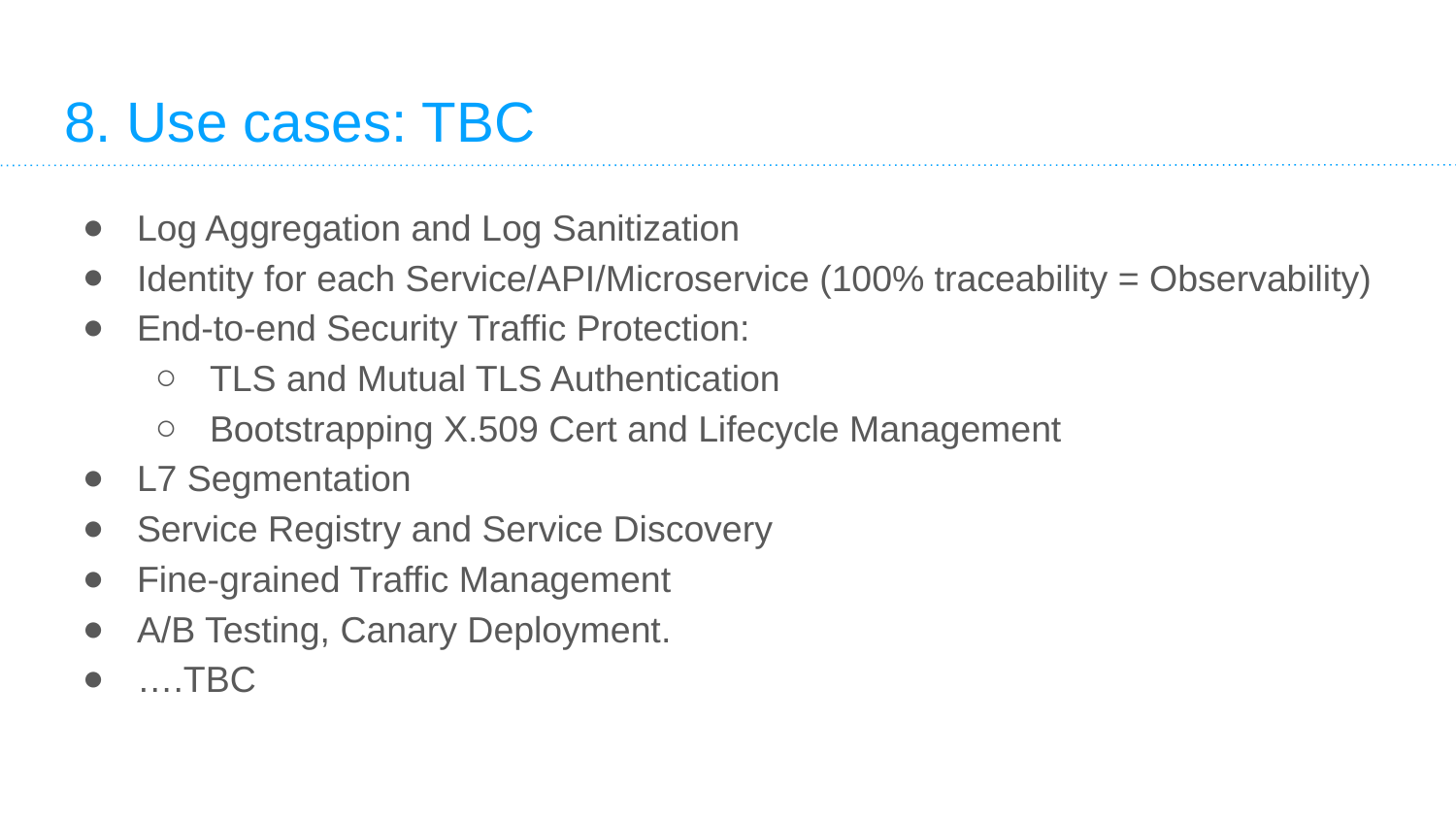

# 8. Use cases: TBC
Log Aggregation and Log Sanitization
Identity for each Service/API/Microservice (100% traceability = Observability)
End-to-end Security Traffic Protection:
TLS and Mutual TLS Authentication
Bootstrapping X.509 Cert and Lifecycle Management
L7 Segmentation
Service Registry and Service Discovery
Fine-grained Traffic Management
A/B Testing, Canary Deployment.
….TBC